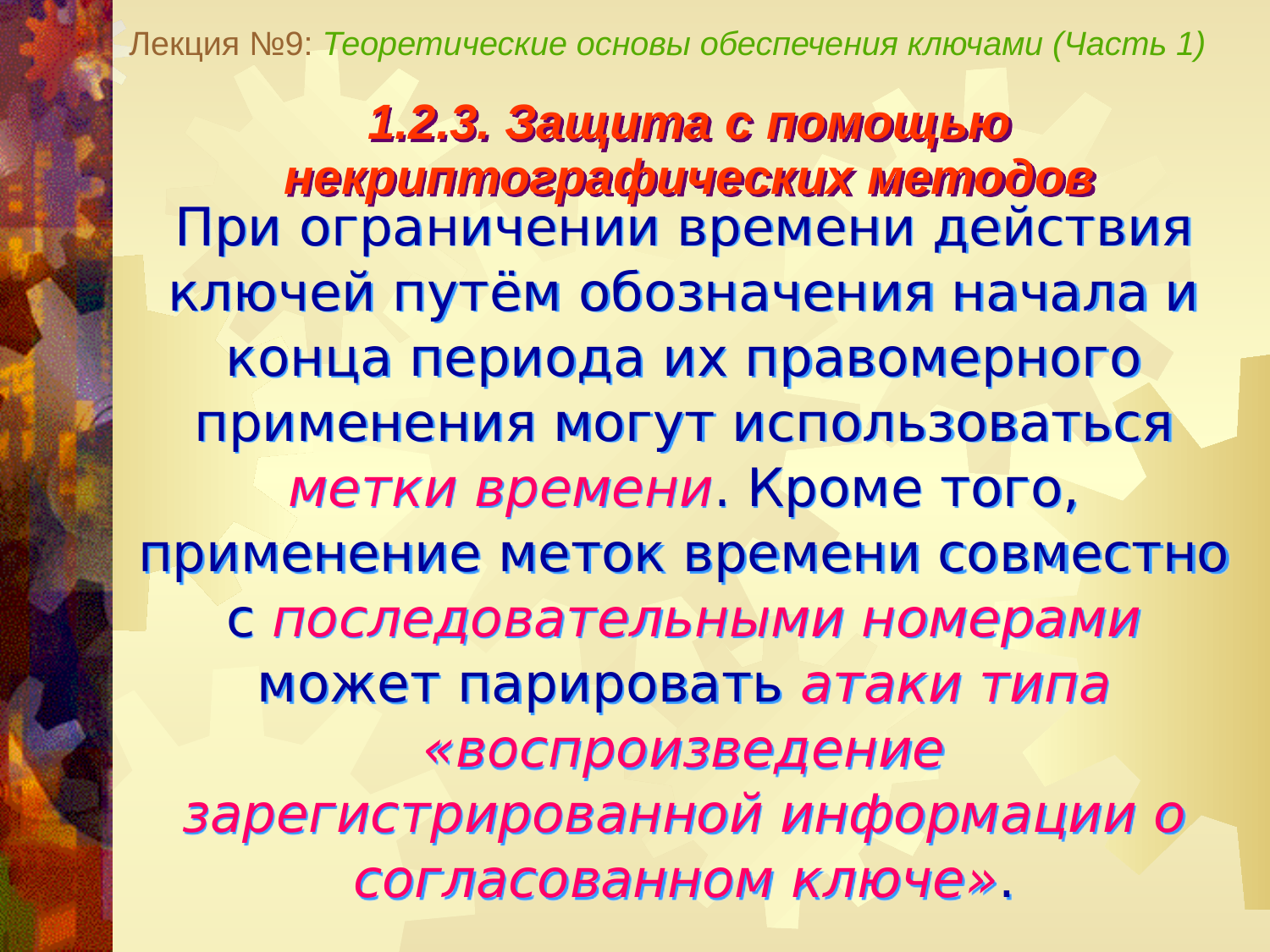

Лекция №9: Теоретические основы обеспечения ключами (Часть 1)
1.2.3. Защита с помощью
некриптографических методов
При ограничении времени действия ключей путём обозначения начала и конца периода их правомерного применения могут использоваться метки времени. Кроме того, применение меток времени совместно с последовательными номерами может парировать атаки типа «воспроизведение зарегистрированной информации о согласованном ключе».